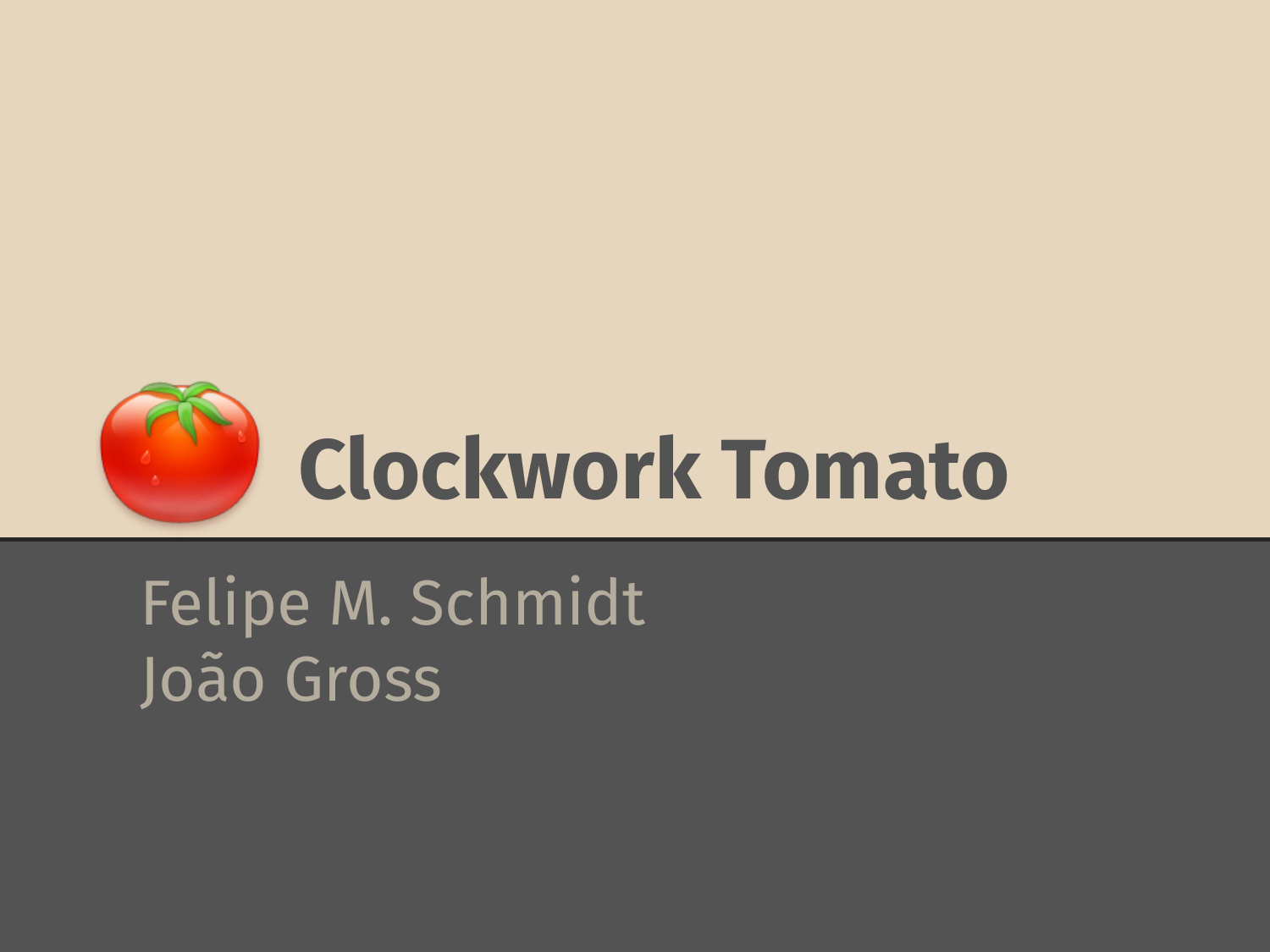

# Clockwork Tomato

Felipe M. Schmidt
João Gross